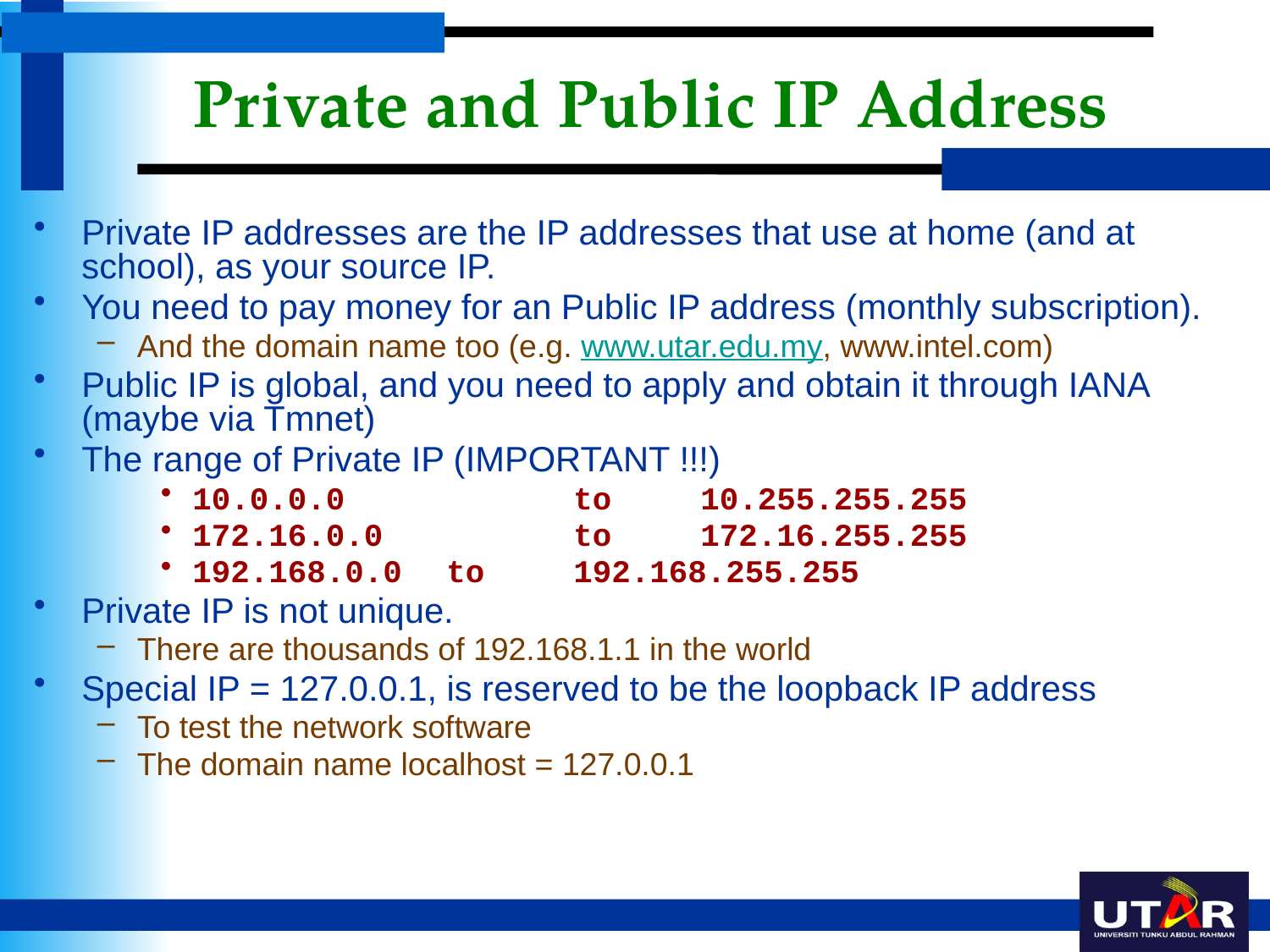

# Private and Public IP Address
Private IP addresses are the IP addresses that use at home (and at school), as your source IP.
You need to pay money for an Public IP address (monthly subscription).
And the domain name too (e.g. www.utar.edu.my, www.intel.com)
Public IP is global, and you need to apply and obtain it through IANA (maybe via Tmnet)
The range of Private IP (IMPORTANT !!!)
10.0.0.0 		to 	10.255.255.255
172.16.0.0 		to 	172.16.255.255
192.168.0.0 	to 	192.168.255.255
Private IP is not unique.
There are thousands of 192.168.1.1 in the world
Special IP = 127.0.0.1, is reserved to be the loopback IP address
To test the network software
The domain name localhost = 127.0.0.1